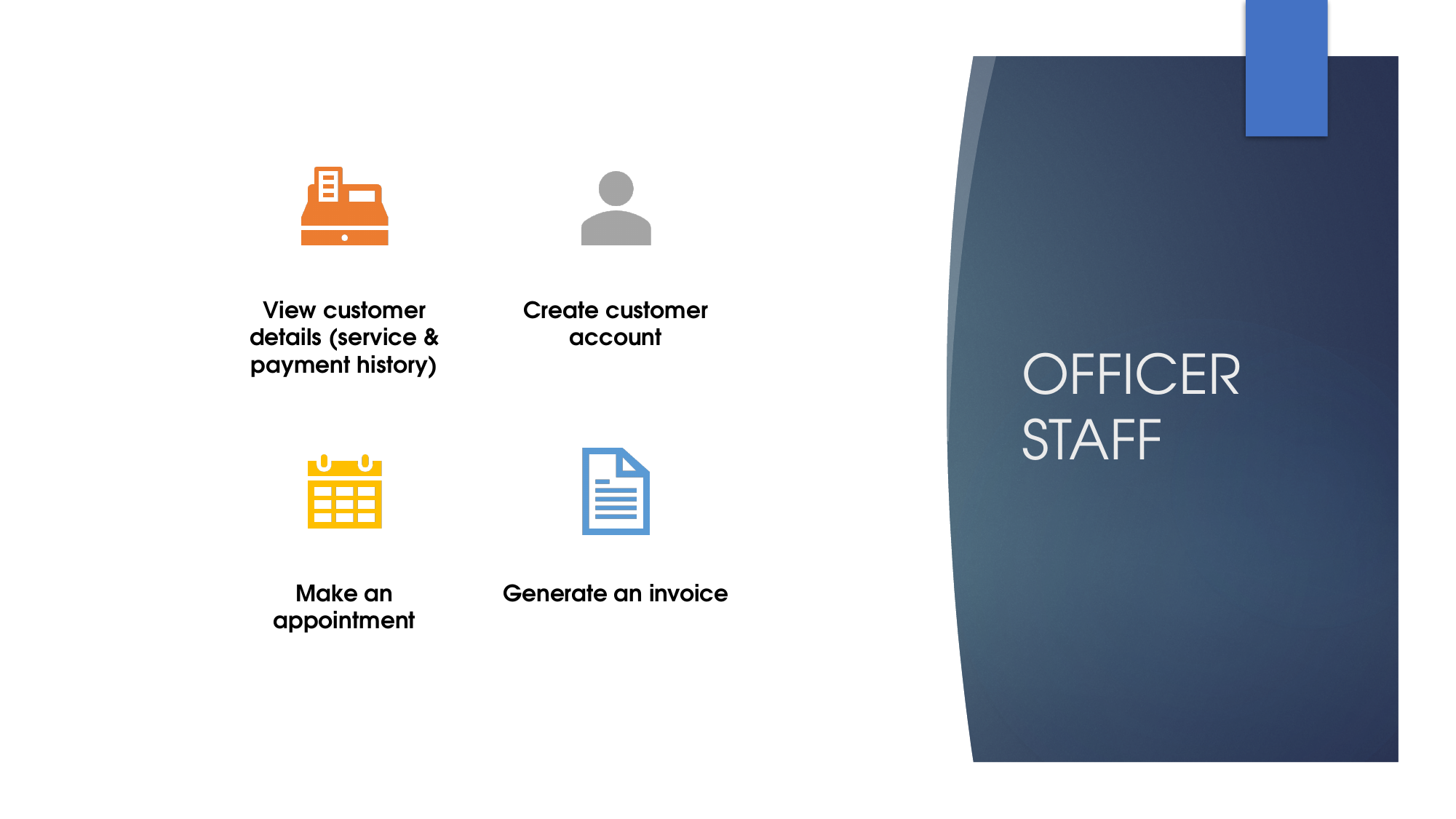

View customer details (service & payment history)
Create customer account
Make an appointment
Generate an invoice
# OFFICER STAFF